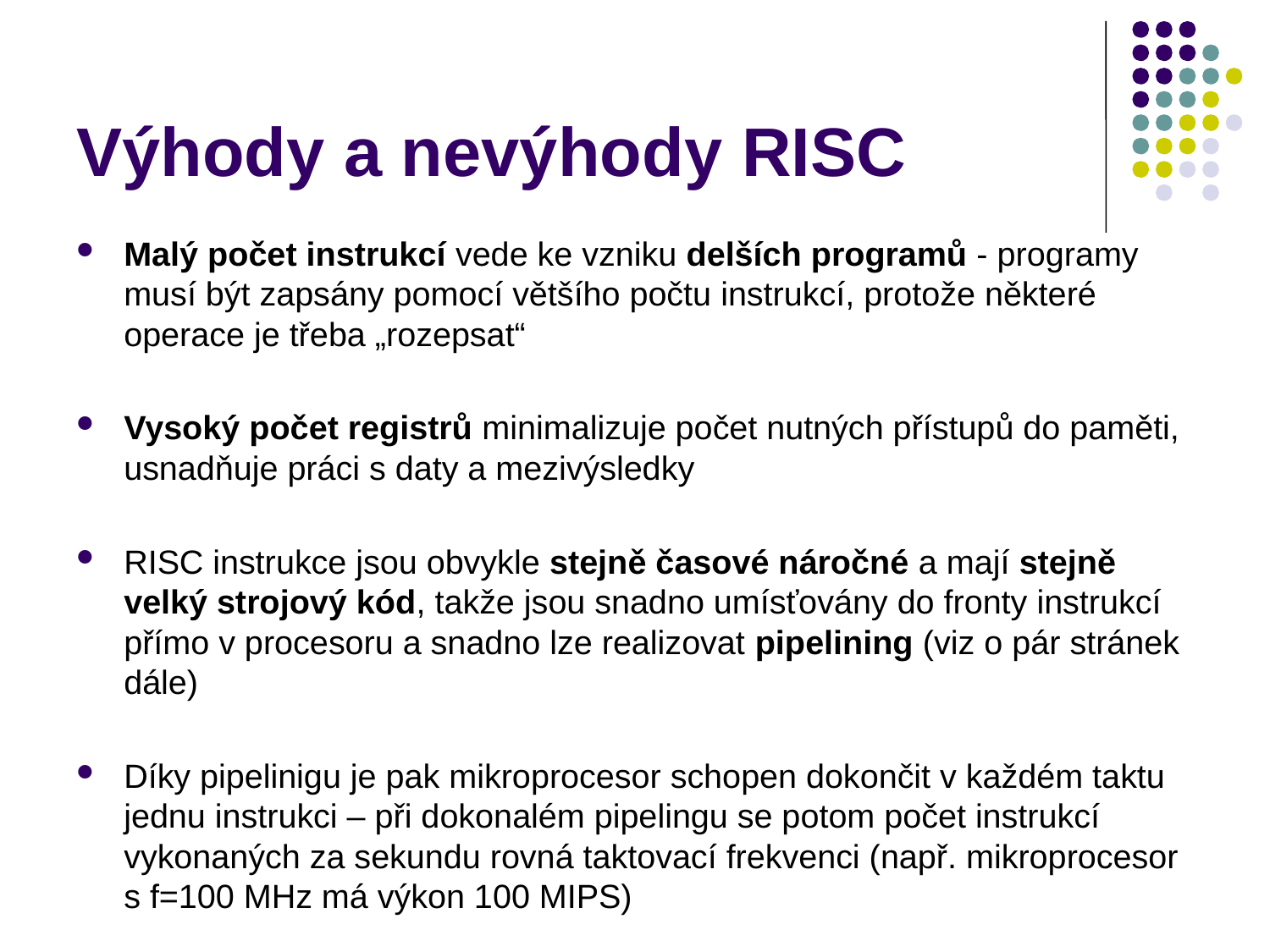

# Výhody a nevýhody RISC
Malý počet instrukcí vede ke vzniku delších programů - programy musí být zapsány pomocí většího počtu instrukcí, protože některé operace je třeba „rozepsat“

Vysoký počet registrů minimalizuje počet nutných přístupů do paměti, usnadňuje práci s daty a mezivýsledky

RISC instrukce jsou obvykle stejně časové náročné a mají stejně velký strojový kód, takže jsou snadno umísťovány do fronty instrukcí přímo v procesoru a snadno lze realizovat pipelining (viz o pár stránek dále)

Díky pipelinigu je pak mikroprocesor schopen dokončit v každém taktu jednu instrukci – při dokonalém pipelingu se potom počet instrukcí vykonaných za sekundu rovná taktovací frekvenci (např. mikroprocesor s f=100 MHz má výkon 100 MIPS)